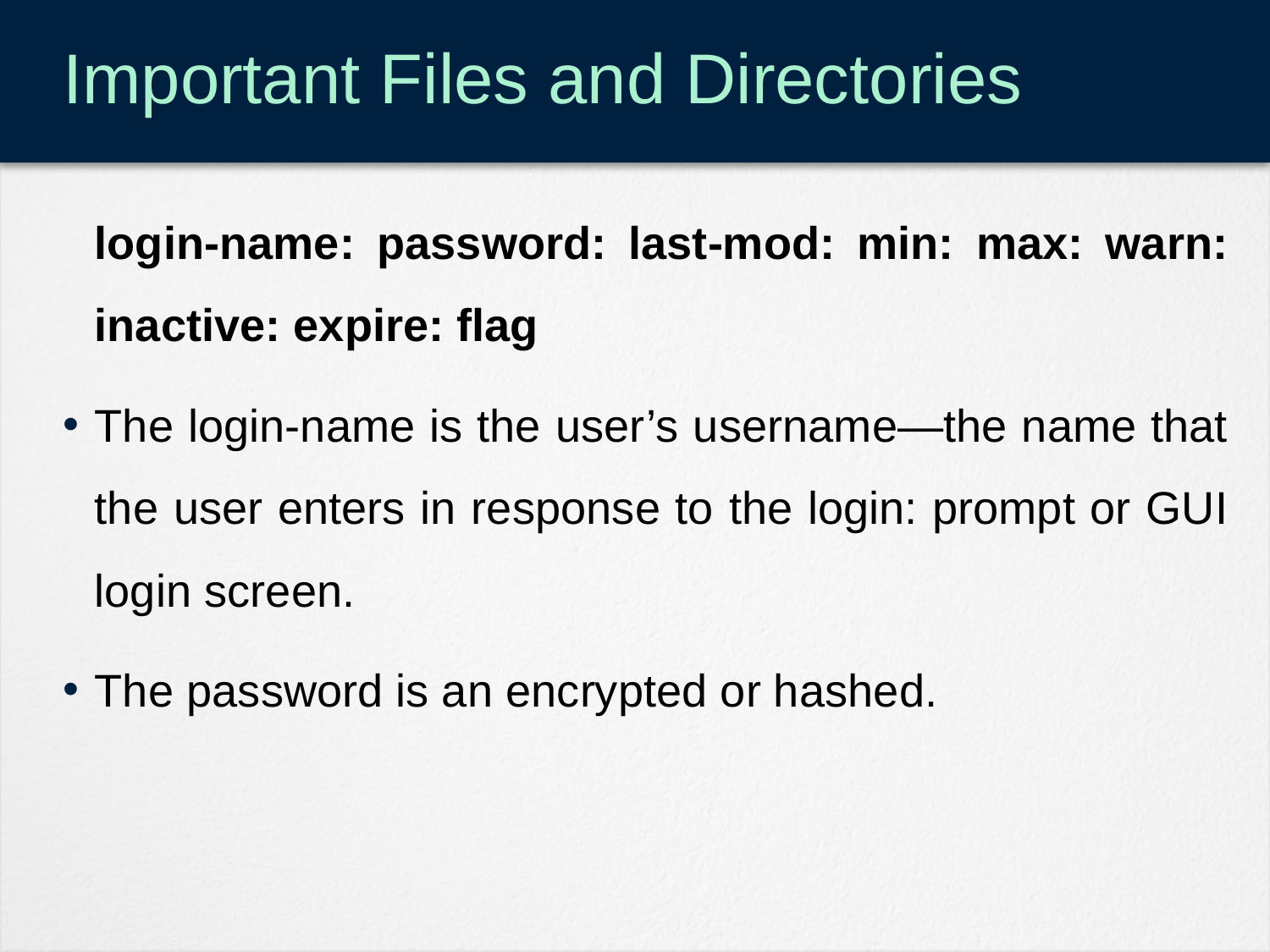

# Important Files and Directories
	login-name: password: last-mod: min: max: warn: inactive: expire: flag
The login-name is the user’s username—the name that the user enters in response to the login: prompt or GUI login screen.
The password is an encrypted or hashed.